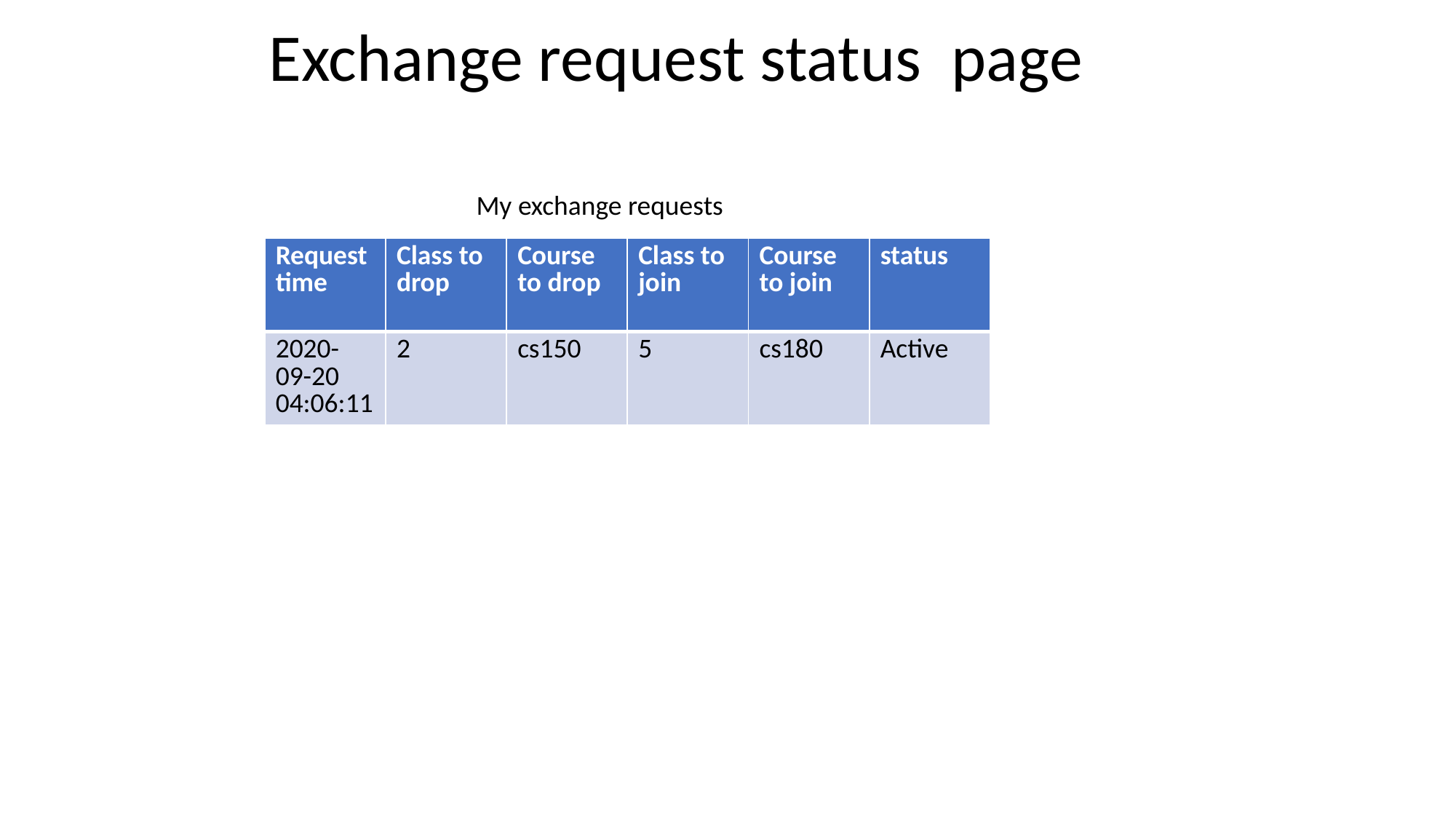

# Exchange request status  page
My exchange requests

| Request time | Class to drop | Course to drop | Class to join | Course to join | status |
| --- | --- | --- | --- | --- | --- |
| 2020-09-20 04:06:11 | 2 | cs150 | 5 | cs180 | Active |